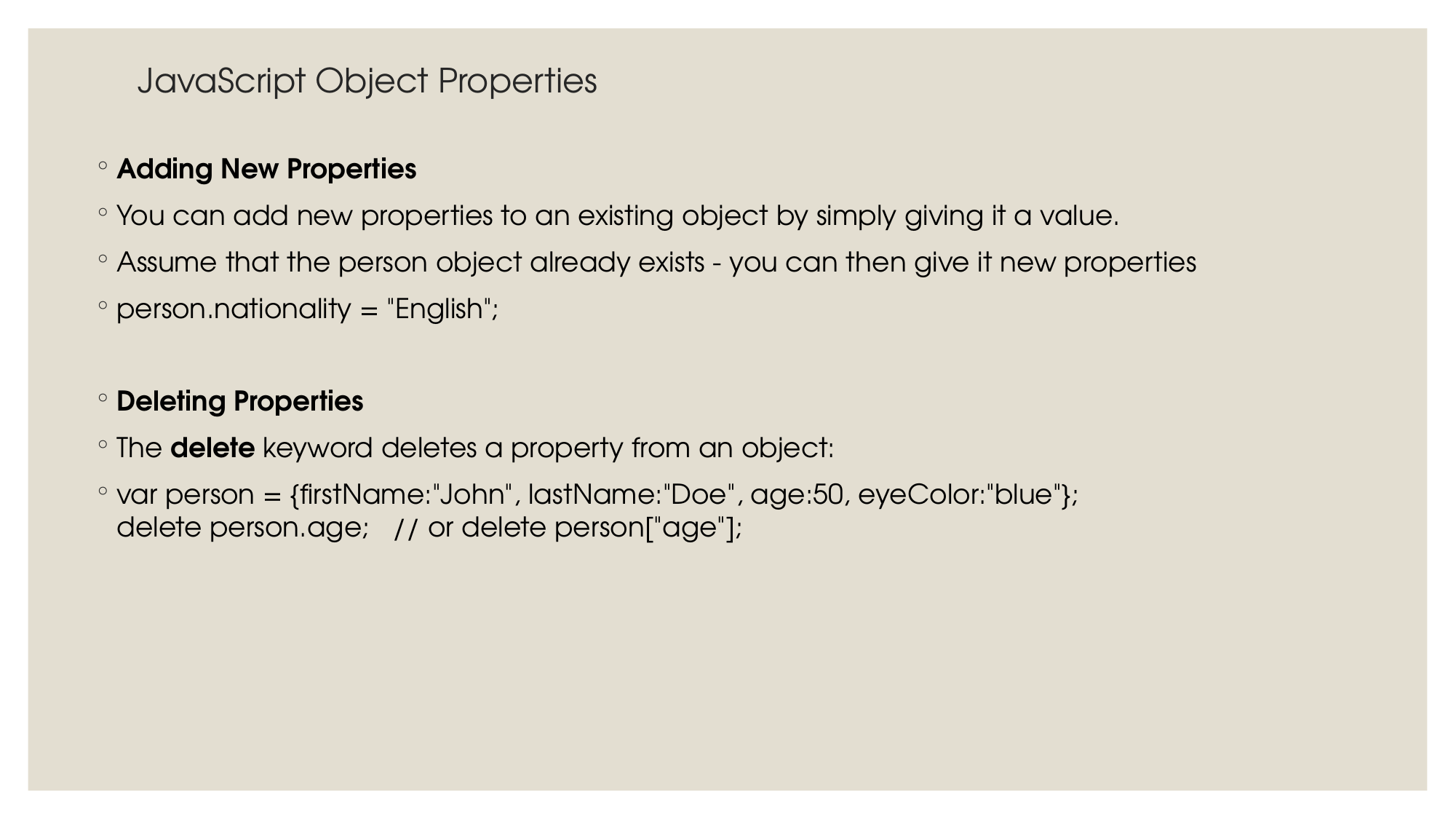

# JavaScript Object Properties
Adding New Properties
You can add new properties to an existing object by simply giving it a value.
Assume that the person object already exists - you can then give it new properties
person.nationality = "English";

Deleting Properties
The delete keyword deletes a property from an object:
var person = {firstName:"John", lastName:"Doe", age:50, eyeColor:"blue"};
delete person.age;   // or delete person["age"];